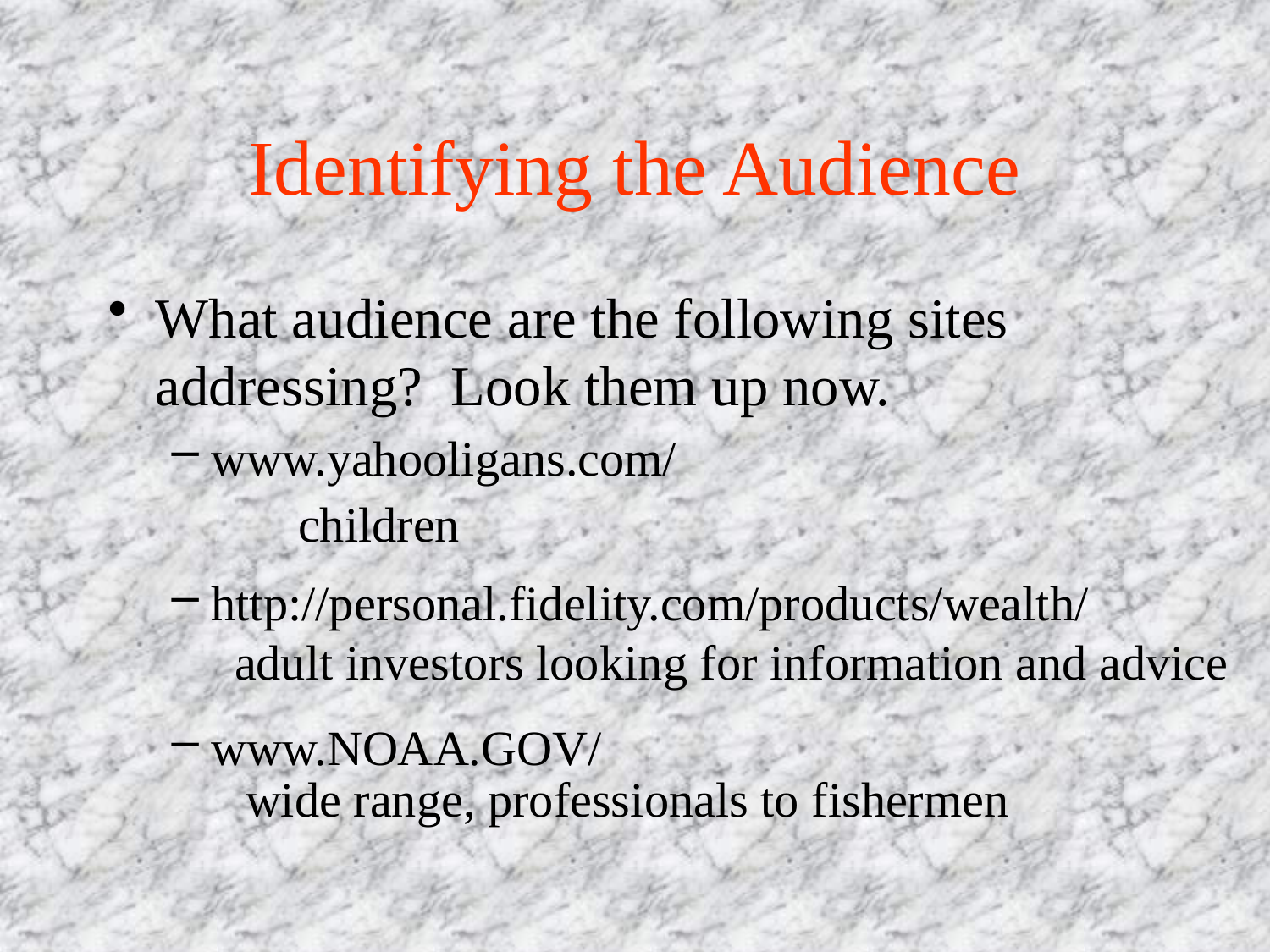

# Identifying the Audience
What audience are the following sites addressing?  Look them up now.
www.yahooligans.com/

http://personal.fidelity.com/products/wealth/

www.NOAA.GOV/
children
adult investors looking for information and advice
wide range, professionals to fishermen